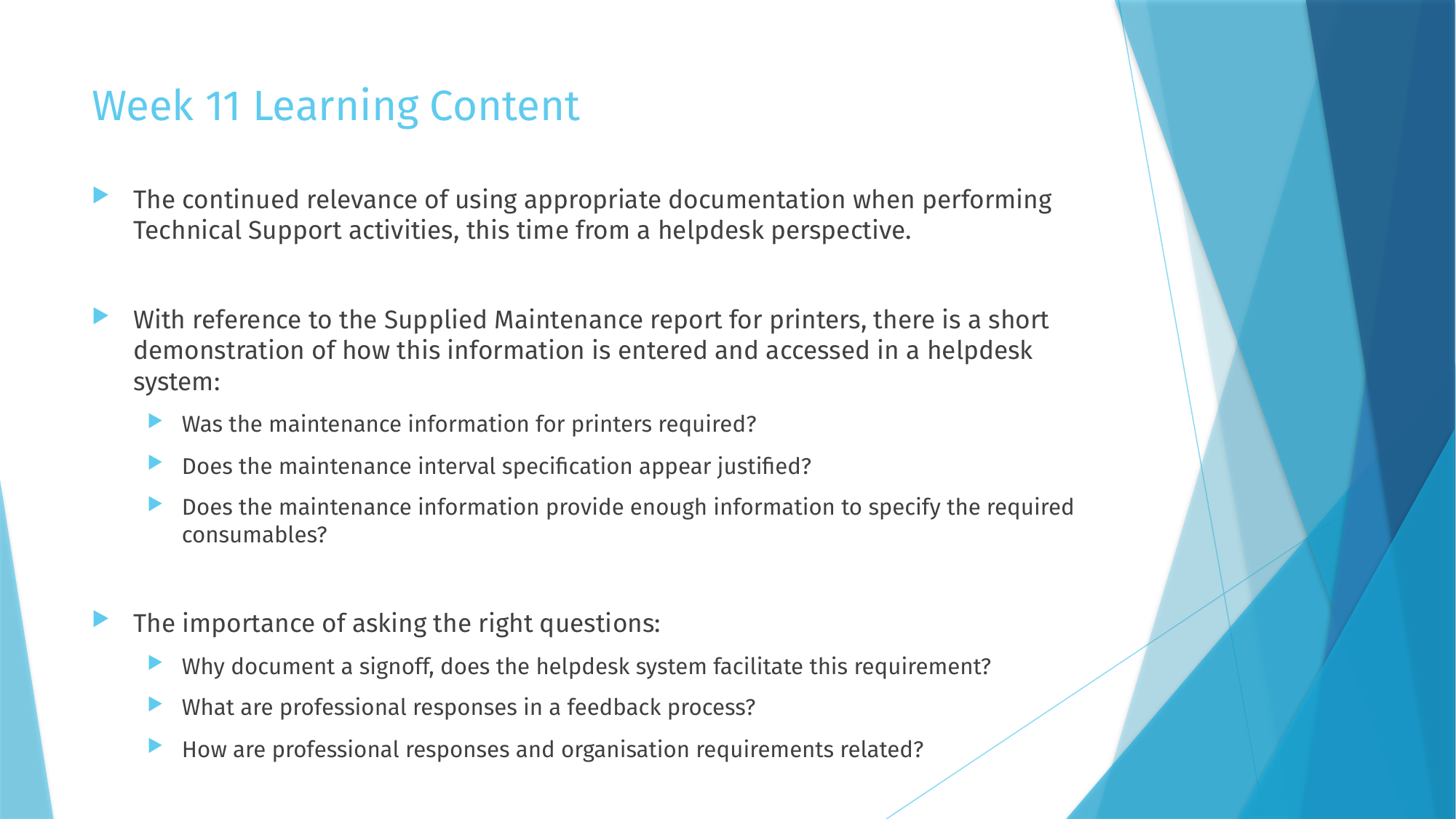

# Week 11 Learning Content
The continued relevance of using appropriate documentation when performing Technical Support activities, this time from a helpdesk perspective.

With reference to the Supplied Maintenance report for printers, there is a short demonstration of how this information is entered and accessed in a helpdesk system:
Was the maintenance information for printers required?
Does the maintenance interval specification appear justified?
Does the maintenance information provide enough information to specify the required consumables?

The importance of asking the right questions:
Why document a signoff, does the helpdesk system facilitate this requirement?
What are professional responses in a feedback process?
How are professional responses and organisation requirements related?